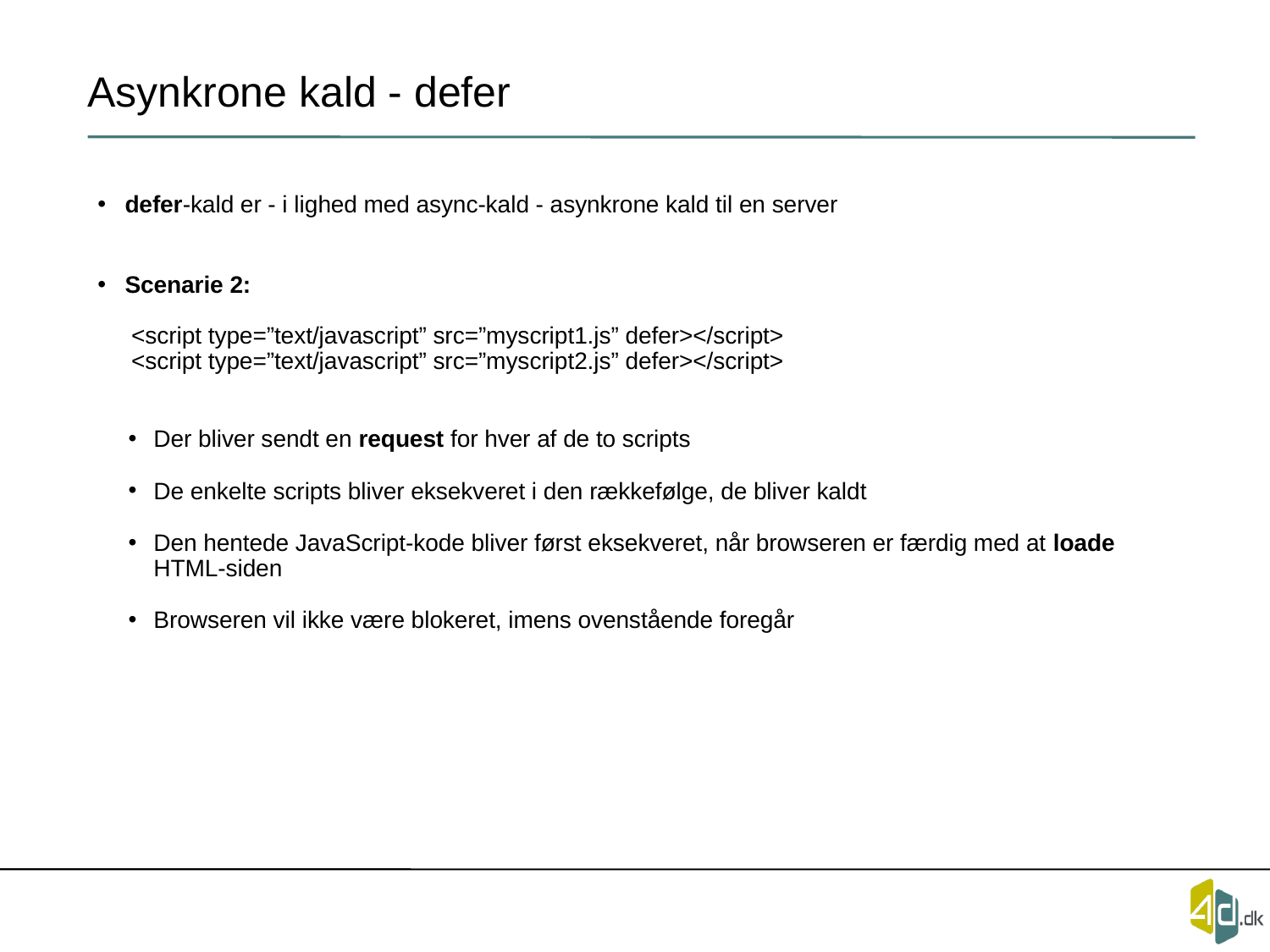

# Asynkrone kald - defer
defer-kald er - i lighed med async-kald - asynkrone kald til en server
Scenarie 2:
 <script type=”text/javascript” src=”myscript1.js” defer></script>
 <script type=”text/javascript” src=”myscript2.js” defer></script>
Der bliver sendt en request for hver af de to scripts
De enkelte scripts bliver eksekveret i den rækkefølge, de bliver kaldt
Den hentede JavaScript-kode bliver først eksekveret, når browseren er færdig med at loade HTML-siden
Browseren vil ikke være blokeret, imens ovenstående foregår